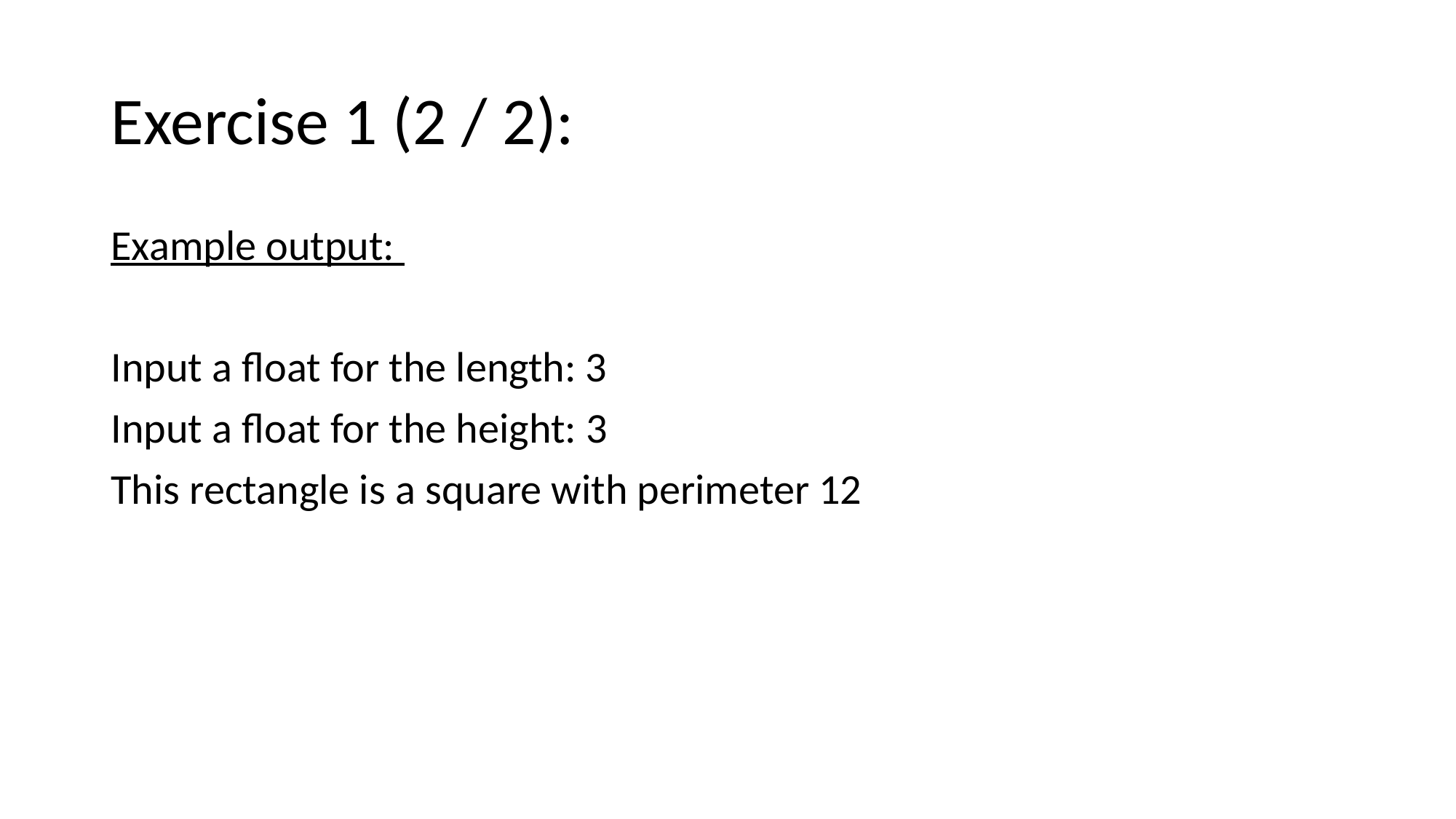

# Exercise 1 (2 / 2):
Example output:

Input a float for the length: 3
Input a float for the height: 3
This rectangle is a square with perimeter 12